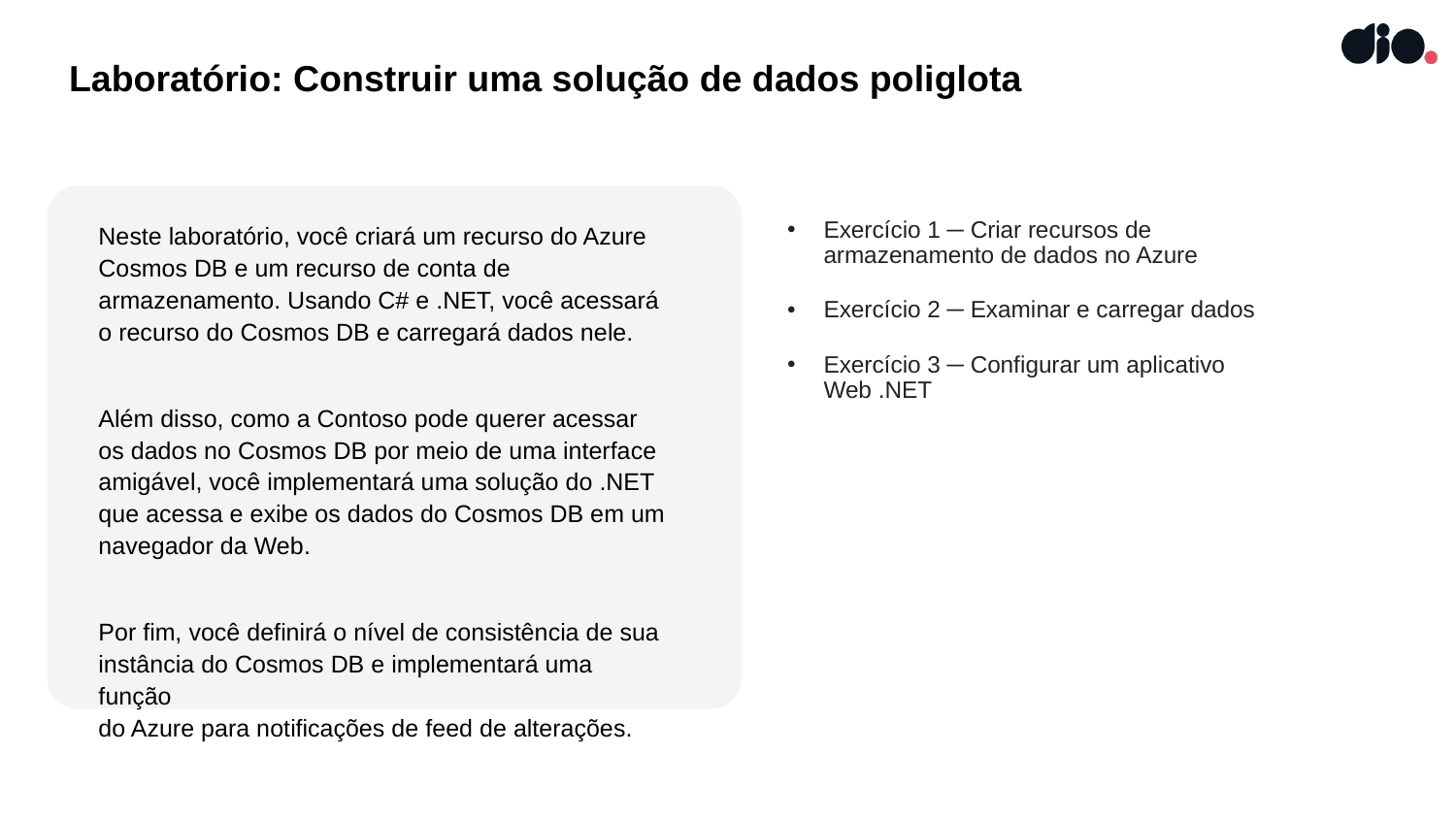

# Laboratório: Construir uma solução de dados poliglota
Neste laboratório, você criará um recurso do Azure Cosmos DB e um recurso de conta de armazenamento. Usando C# e .NET, você acessará o recurso do Cosmos DB e carregará dados nele.

Além disso, como a Contoso pode querer acessar
os dados no Cosmos DB por meio de uma interface amigável, você implementará uma solução do .NET
que acessa e exibe os dados do Cosmos DB em um navegador da Web.

Por fim, você definirá o nível de consistência de sua instância do Cosmos DB e implementará uma função
do Azure para notificações de feed de alterações.

Exercício 1 ─ Criar recursos de armazenamento de dados no Azure
Exercício 2 ─ Examinar e carregar dados
Exercício 3 ─ Configurar um aplicativo
Web .NET